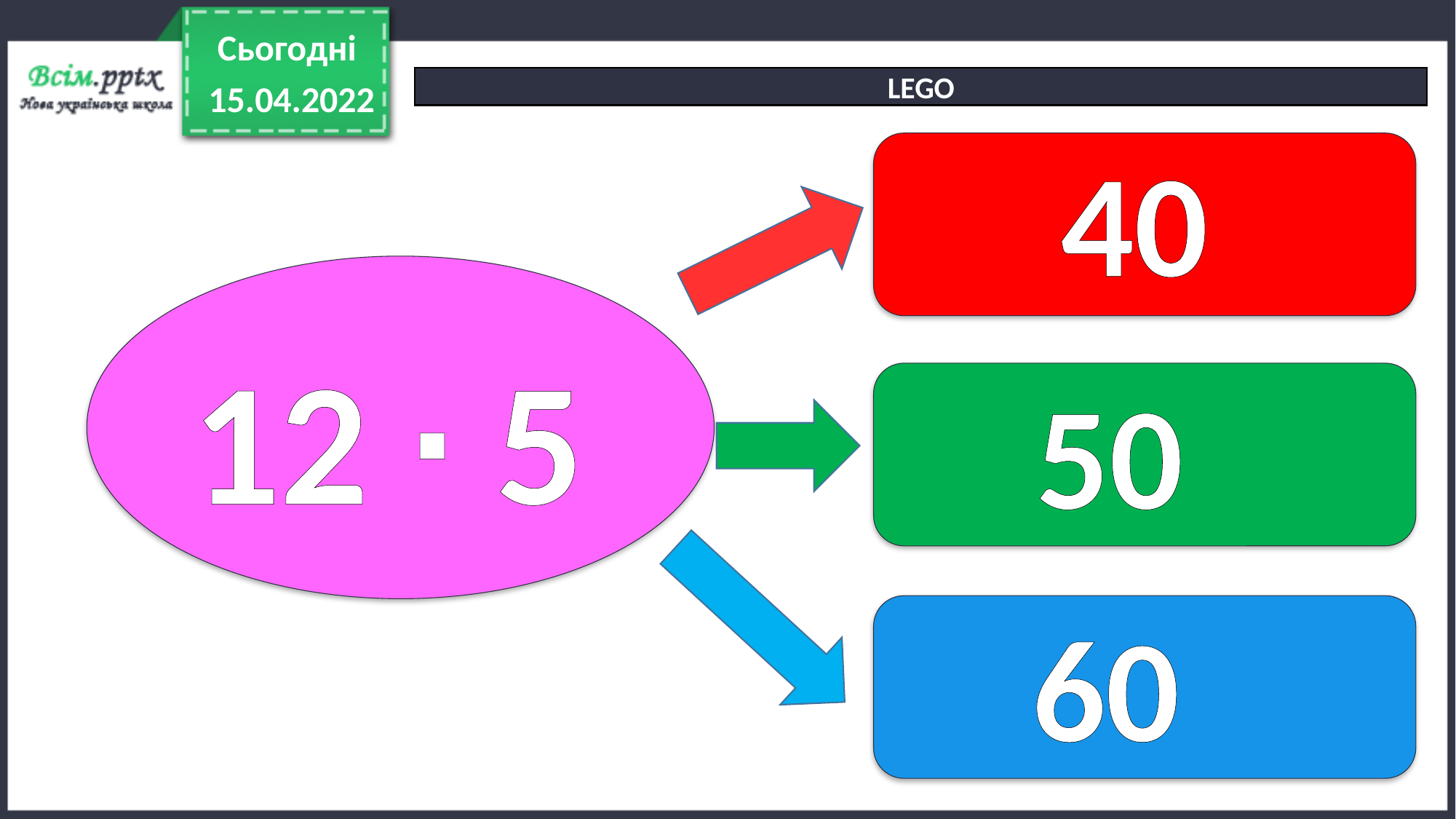

Сьогодні
LEGO
15.04.2022
40

12 ∙ 5
50

60